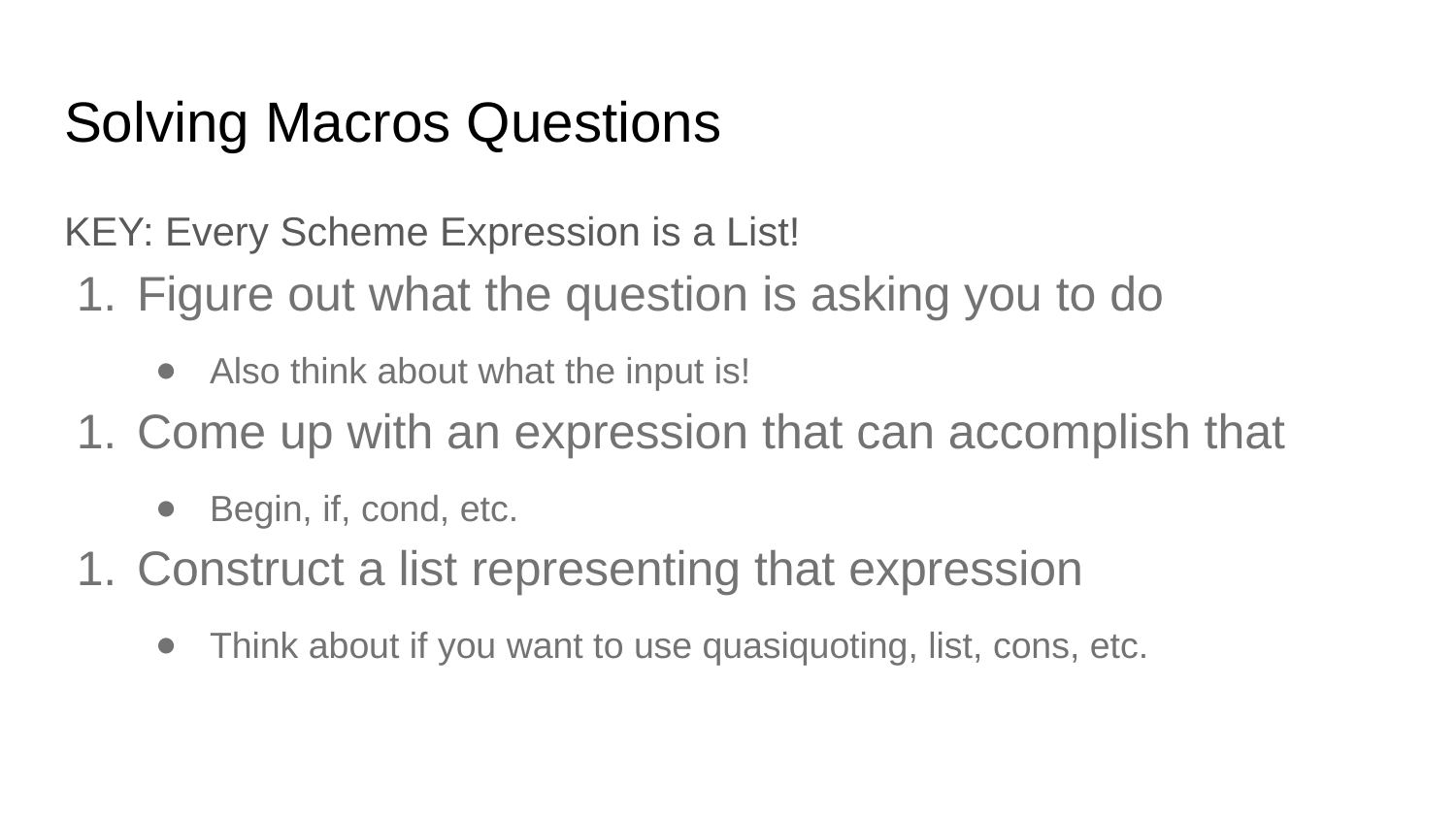

# Solving Macros Questions
KEY: Every Scheme Expression is a List!
Figure out what the question is asking you to do
Also think about what the input is!
Come up with an expression that can accomplish that
Begin, if, cond, etc.
Construct a list representing that expression
Think about if you want to use quasiquoting, list, cons, etc.